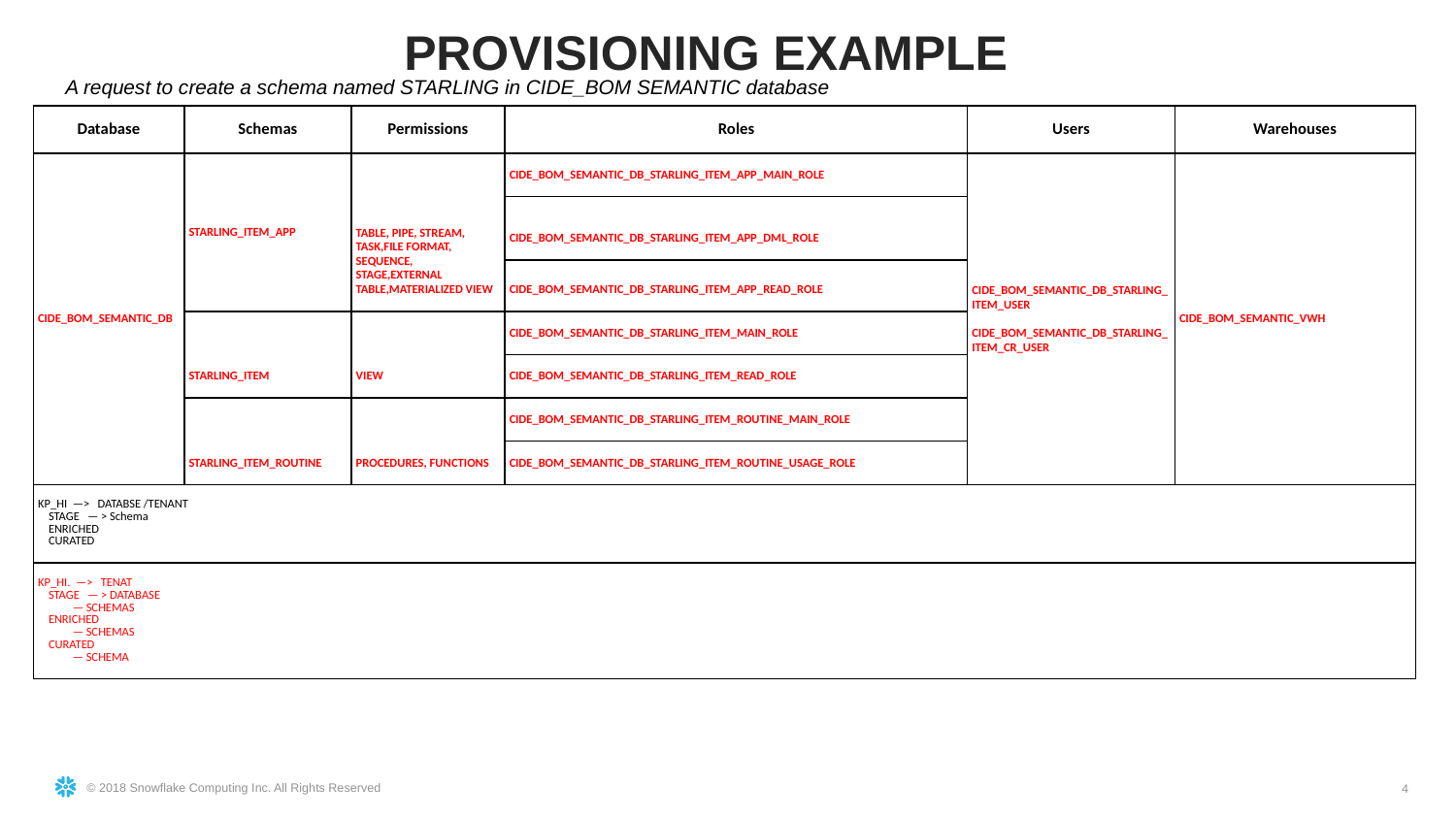

PROVISIONING EXAMPLE
A request to create a schema named STARLING in CIDE_BOM SEMANTIC database
| Database | Schemas | Permissions | Roles | Users | Warehouses |
| --- | --- | --- | --- | --- | --- |
| CIDE\_BOM\_SEMANTIC\_DB | STARLING\_ITEM\_APP | TABLE, PIPE, STREAM, TASK,FILE FORMAT, SEQUENCE, STAGE,EXTERNAL TABLE,MATERIALIZED VIEW | CIDE\_BOM\_SEMANTIC\_DB\_STARLING\_ITEM\_APP\_MAIN\_ROLE | CIDE\_BOM\_SEMANTIC\_DB\_STARLING\_ITEM\_USER CIDE\_BOM\_SEMANTIC\_DB\_STARLING\_ITEM\_CR\_USER | CIDE\_BOM\_SEMANTIC\_VWH |
|  |  |  | CIDE\_BOM\_SEMANTIC\_DB\_STARLING\_ITEM\_APP\_DML\_ROLE |  |  |
|  |  |  | CIDE\_BOM\_SEMANTIC\_DB\_STARLING\_ITEM\_APP\_READ\_ROLE |  |  |
|  | STARLING\_ITEM | VIEW | CIDE\_BOM\_SEMANTIC\_DB\_STARLING\_ITEM\_MAIN\_ROLE |  |  |
|  |  |  | CIDE\_BOM\_SEMANTIC\_DB\_STARLING\_ITEM\_READ\_ROLE |  |  |
|  | STARLING\_ITEM\_ROUTINE | PROCEDURES, FUNCTIONS | CIDE\_BOM\_SEMANTIC\_DB\_STARLING\_ITEM\_ROUTINE\_MAIN\_ROLE |  |  |
|  |  |  | CIDE\_BOM\_SEMANTIC\_DB\_STARLING\_ITEM\_ROUTINE\_USAGE\_ROLE |  |  |
| KP\_HI  —>   DATABSE /TENANT     STAGE   — > Schema      ENRICHED     CURATED |  |  |  |  |  |
| KP\_HI.  —>   TENAT      STAGE   — > DATABASE  — SCHEMAS       ENRICHED — SCHEMAS      CURATED  — SCHEMA |  |  |  |  |  |
4